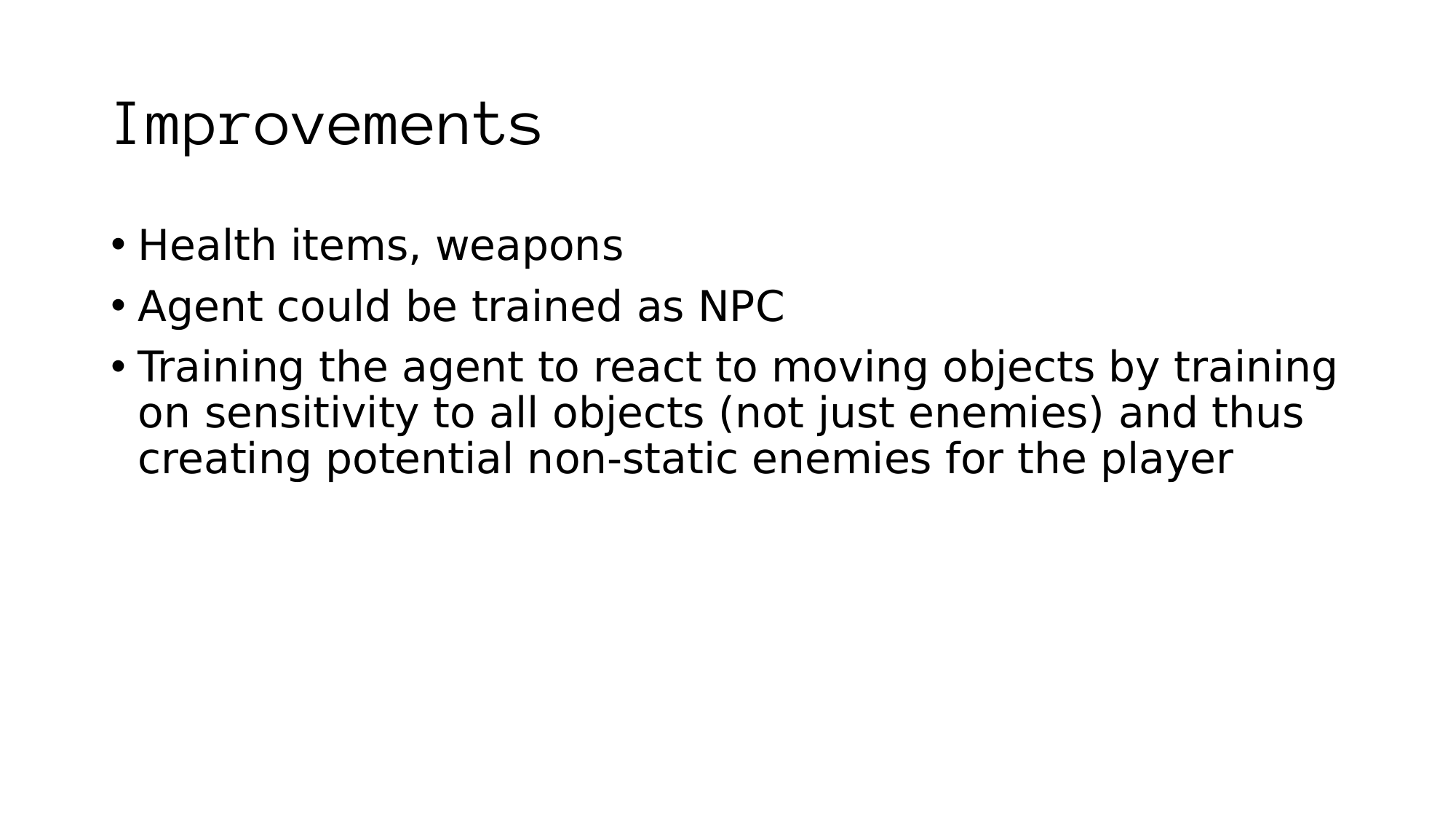

# Improvements
Health items, weapons
Agent could be trained as NPC
Training the agent to react to moving objects by training on sensitivity to all objects (not just enemies) and thus creating potential non-static enemies for the player